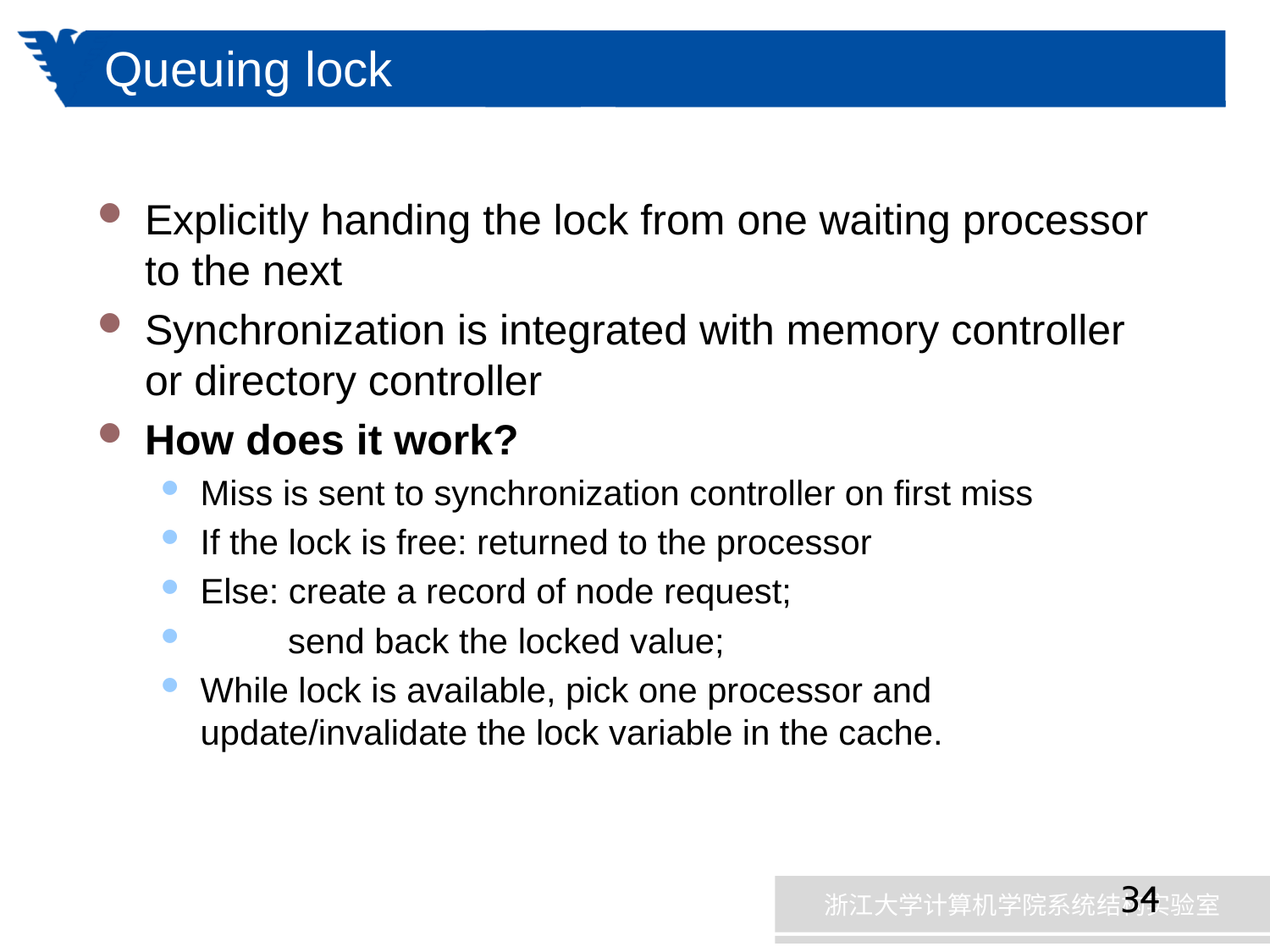

# Queuing lock
Explicitly handing the lock from one waiting processor to the next
Synchronization is integrated with memory controller or directory controller
How does it work?
Miss is sent to synchronization controller on first miss
If the lock is free: returned to the processor
Else: create a record of node request;
         send back the locked value;
While lock is available, pick one processor and update/invalidate the lock variable in the cache.